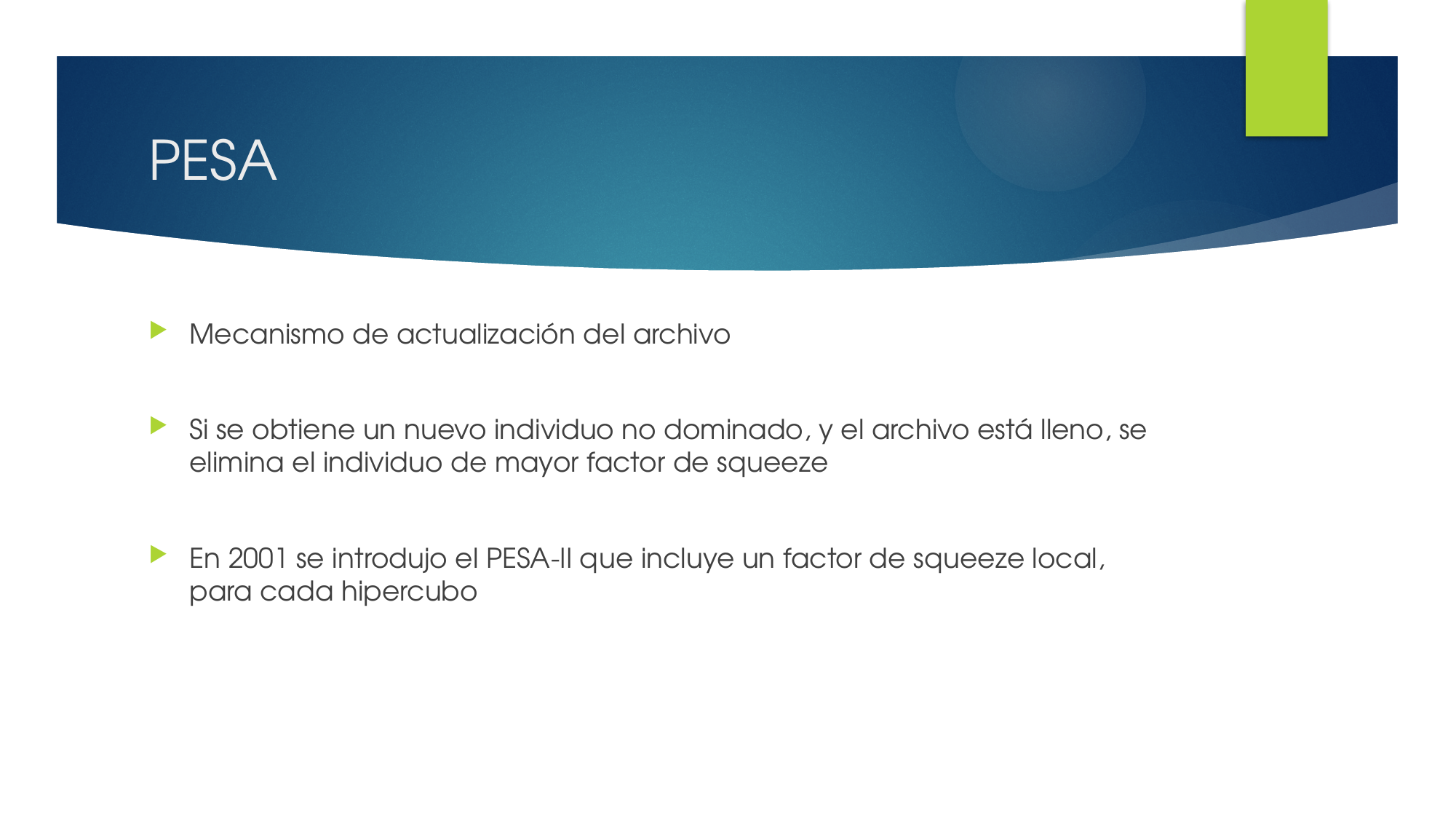

# PESA
Mecanismo de actualización del archivo

Si se obtiene un nuevo individuo no dominado, y el archivo está lleno, se elimina el individuo de mayor factor de squeeze

En 2001 se introdujo el PESA-II que incluye un factor de squeeze local, para cada hipercubo